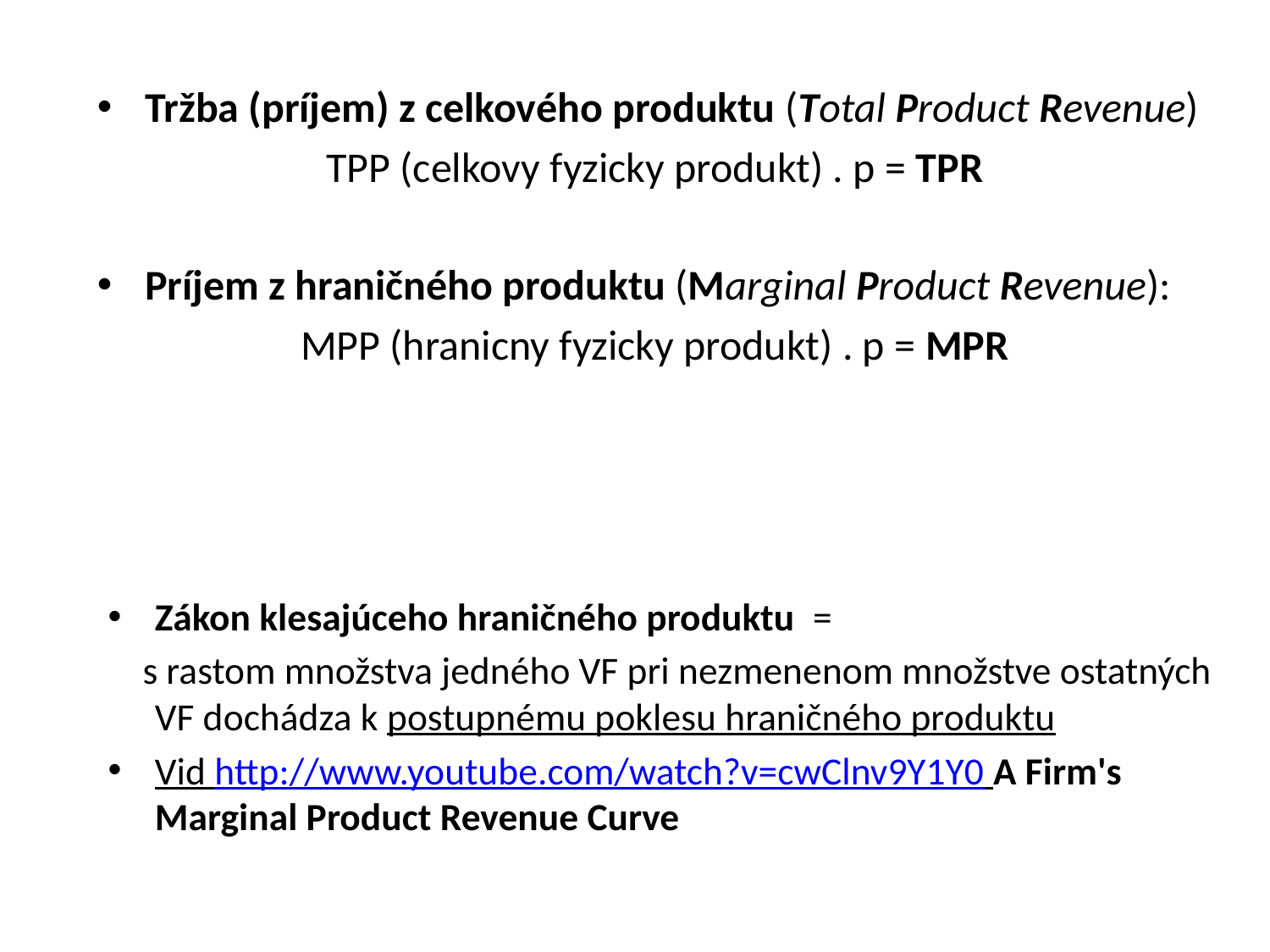

Tržba (príjem) z celkového produktu (Total Product Revenue)
TPP (celkovy fyzicky produkt) . p = TPR

Príjem z hraničného produktu (Marginal Product Revenue):
MPP (hranicny fyzicky produkt) . p = MPR

Zákon klesajúceho hraničného produktu  =
    s rastom množstva jedného VF pri nezmenenom množstve ostatných VF dochádza k postupnému poklesu hraničného produktu
Vid http://www.youtube.com/watch?v=cwClnv9Y1Y0 A Firm's Marginal Product Revenue Curve